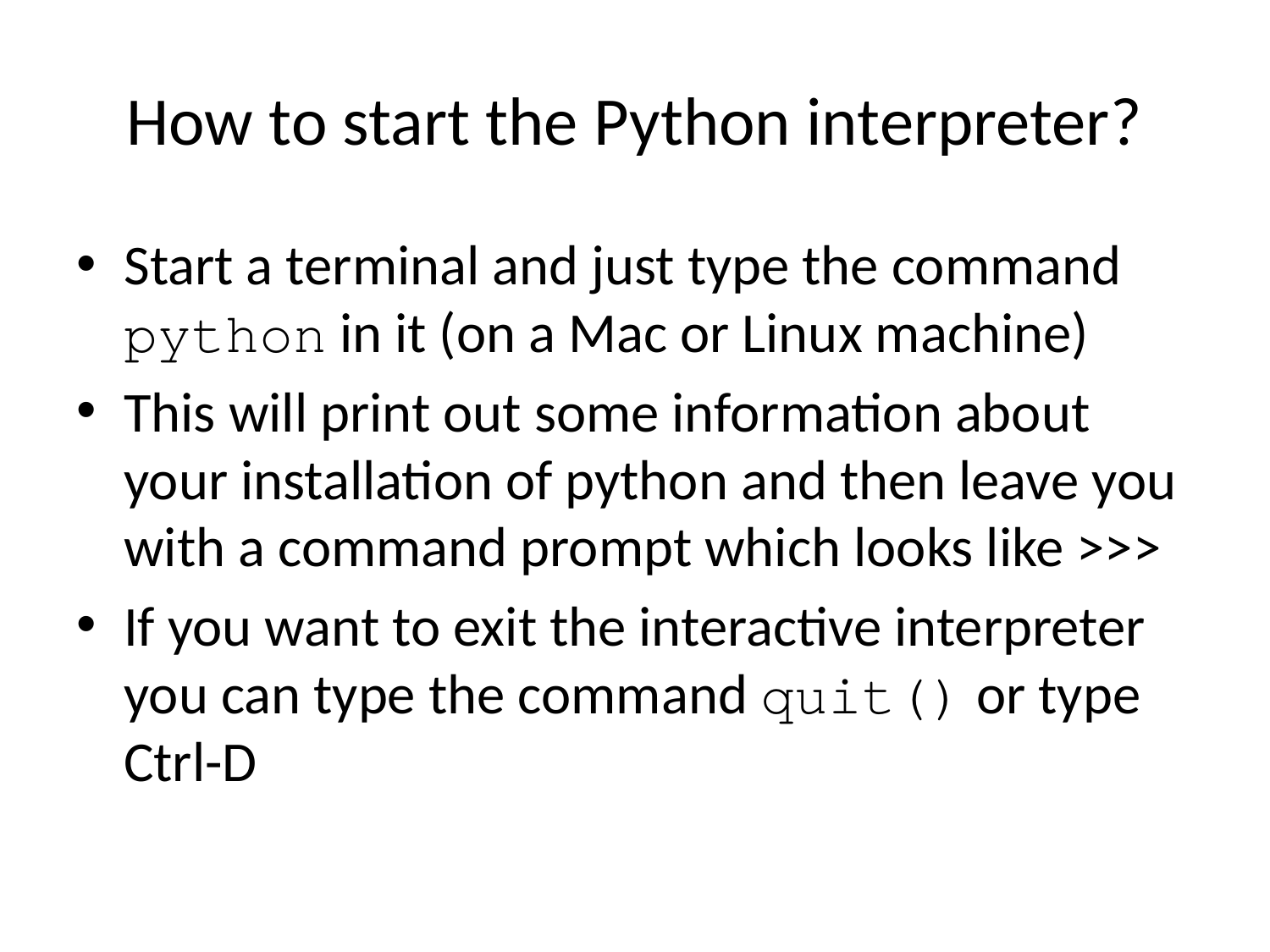

# How to start the Python interpreter?
Start a terminal and just type the command python in it (on a Mac or Linux machine)
This will print out some information about your installation of python and then leave you with a command prompt which looks like >>>
If you want to exit the interactive interpreter you can type the command quit() or type Ctrl-D